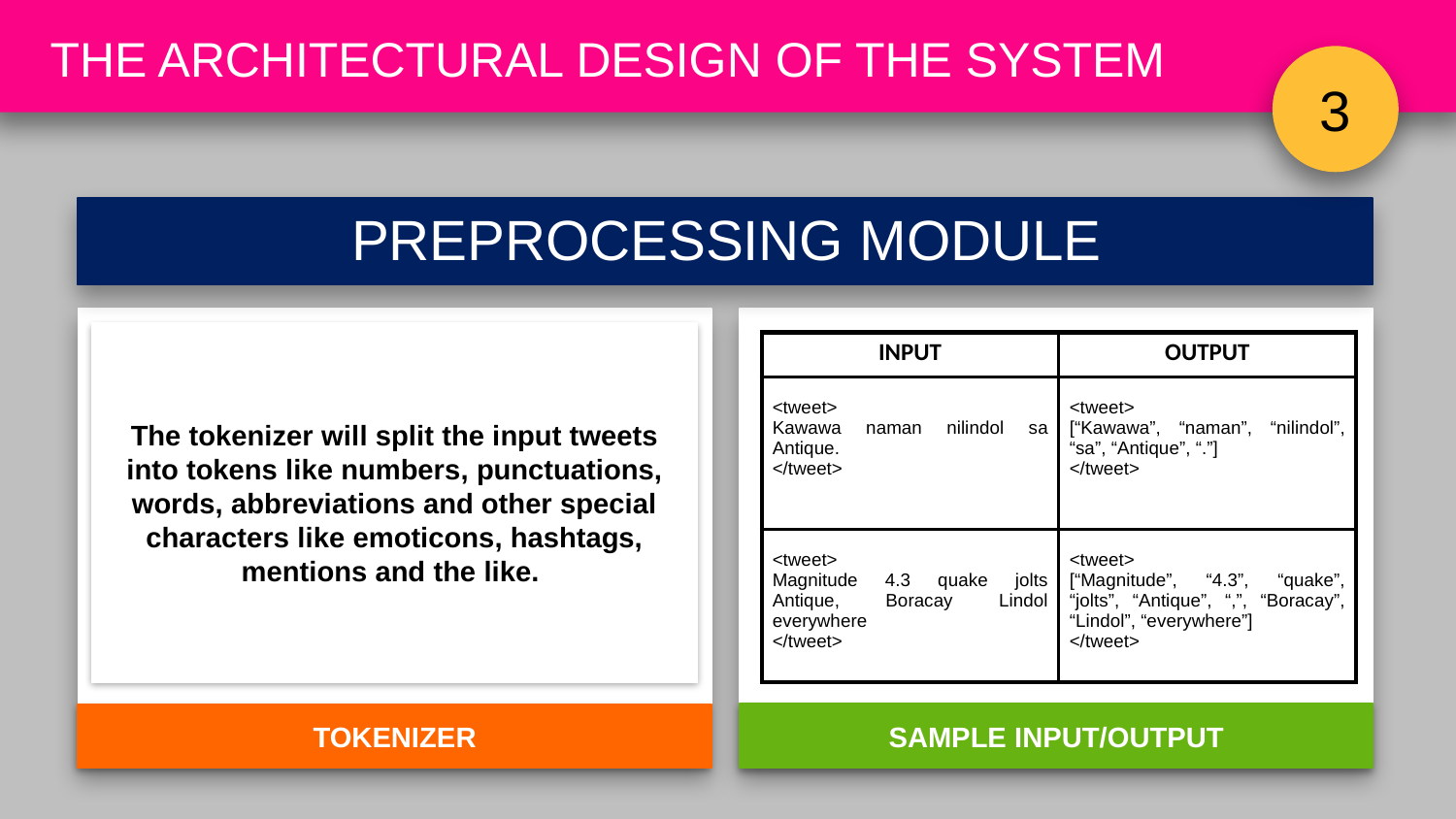

THE ARCHITECTURAL DESIGN OF THE SYSTEM
3

PREPROCESSING MODULE

The tokenizer will split the input tweets into tokens like numbers, punctuations, words, abbreviations and other special characters like emoticons, hashtags, mentions and the like.
TOKENIZER

SAMPLE INPUT/OUTPUT
| INPUT | OUTPUT |
| --- | --- |
| <tweet> Kawawa naman nilindol sa Antique. </tweet> | <tweet> [“Kawawa”, “naman”, “nilindol”, “sa”, “Antique”, “.”] </tweet> |
| <tweet> Magnitude 4.3 quake jolts Antique, Boracay Lindol everywhere </tweet> | <tweet> [“Magnitude”, “4.3”, “quake”, “jolts”, “Antique”, “,”, “Boracay”, “Lindol”, “everywhere”] </tweet> |